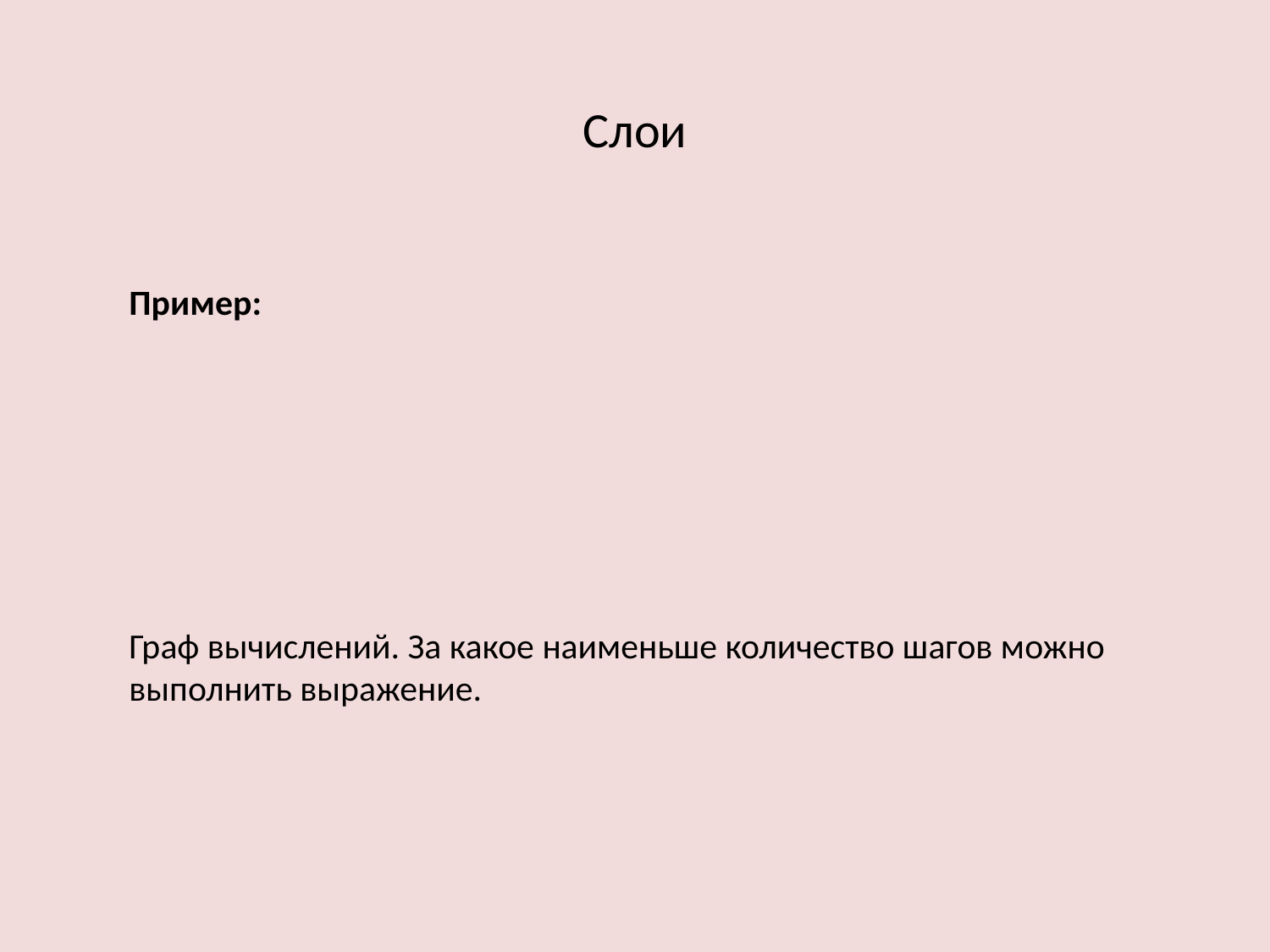

Слои
Пример:
Граф вычислений. За какое наименьше количество шагов можно выполнить выражение.